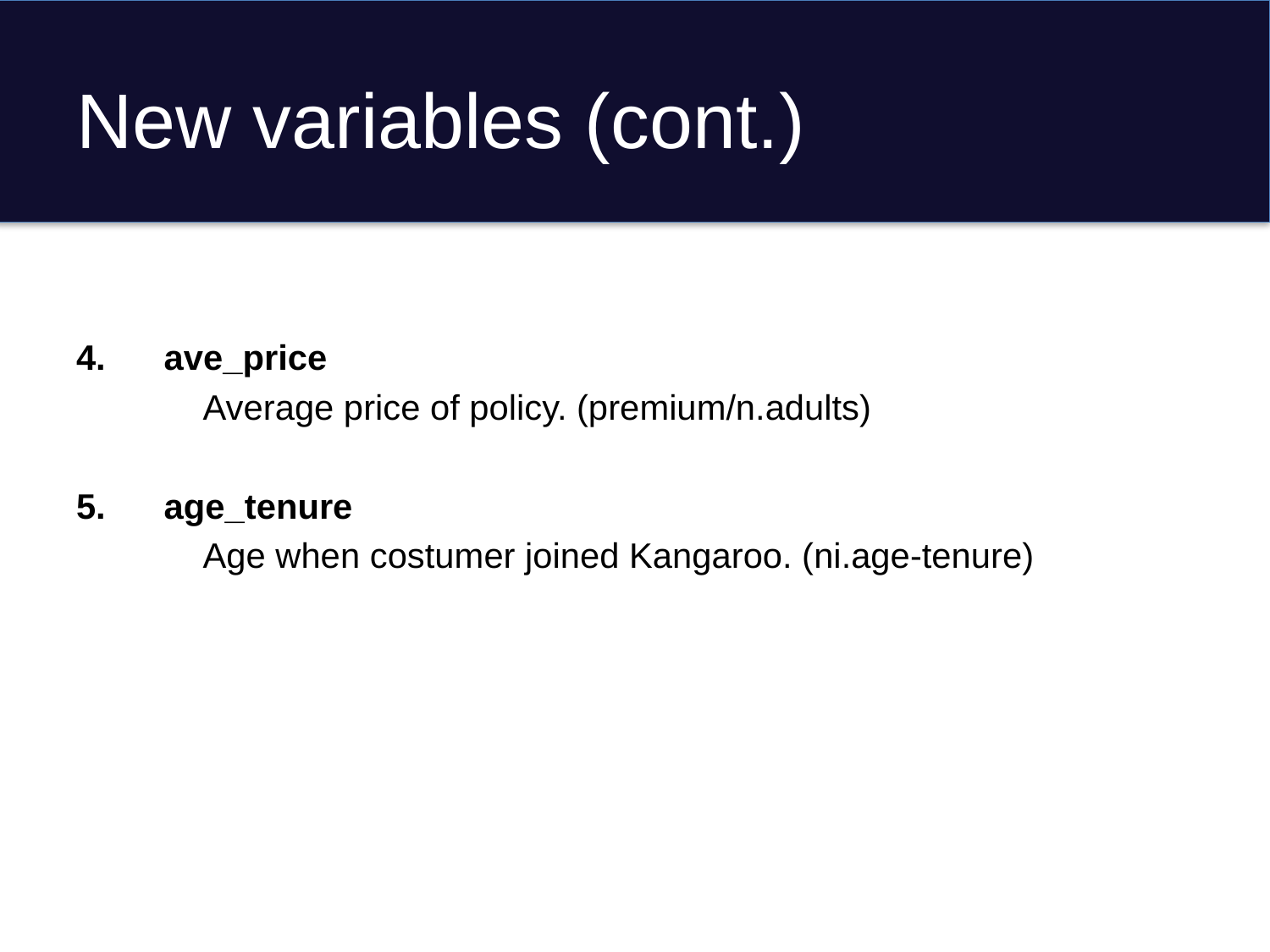

# New variables (cont.)

4.      ave_price
             Average price of policy. (premium/n.adults)

5.      age_tenure
             Age when costumer joined Kangaroo. (ni.age-tenure)